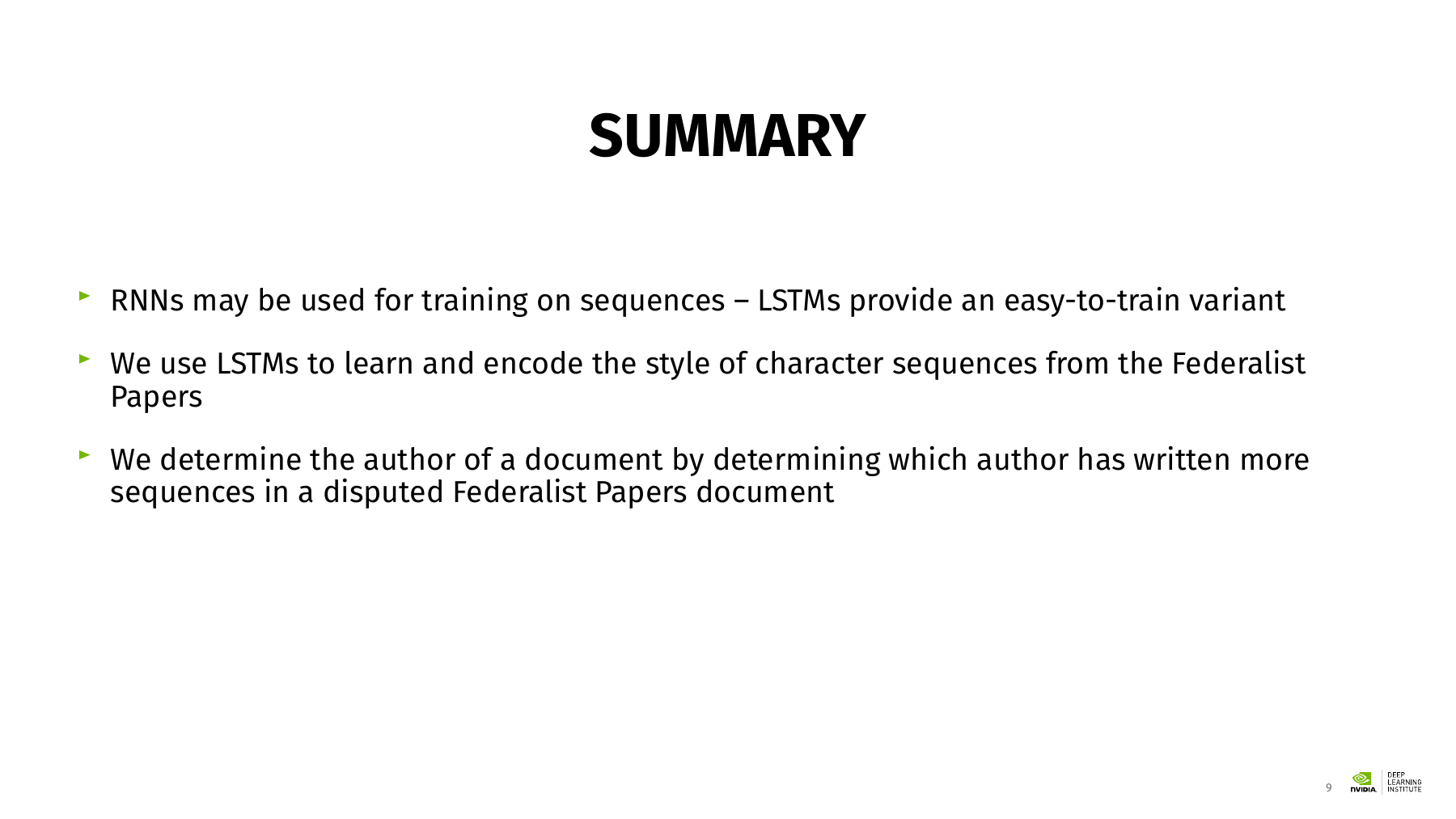

# Summary

RNNs may be used for training on sequences – LSTMs provide an easy-to-train variant
We use LSTMs to learn and encode the style of character sequences from the Federalist Papers
We determine the author of a document by determining which author has written more sequences in a disputed Federalist Papers document